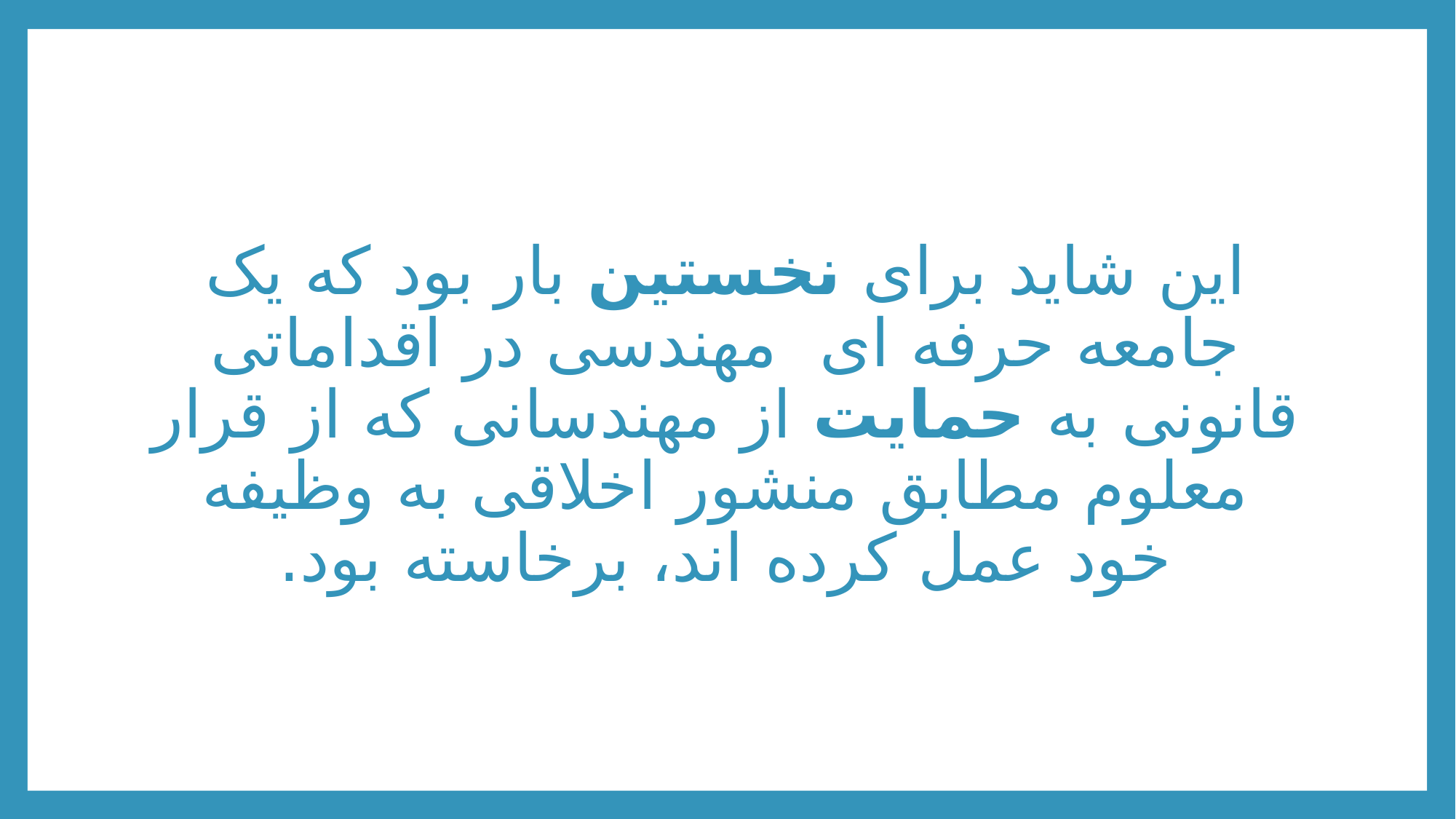

این شاید برای نخستین بار بود که یک جامعه حرفه ای  مهندسی در اقداماتی قانونی به حمایت از مهندسانی که از قرار معلوم مطابق منشور اخلاقی به وظیفه خود عمل کرده اند، برخاسته بود.